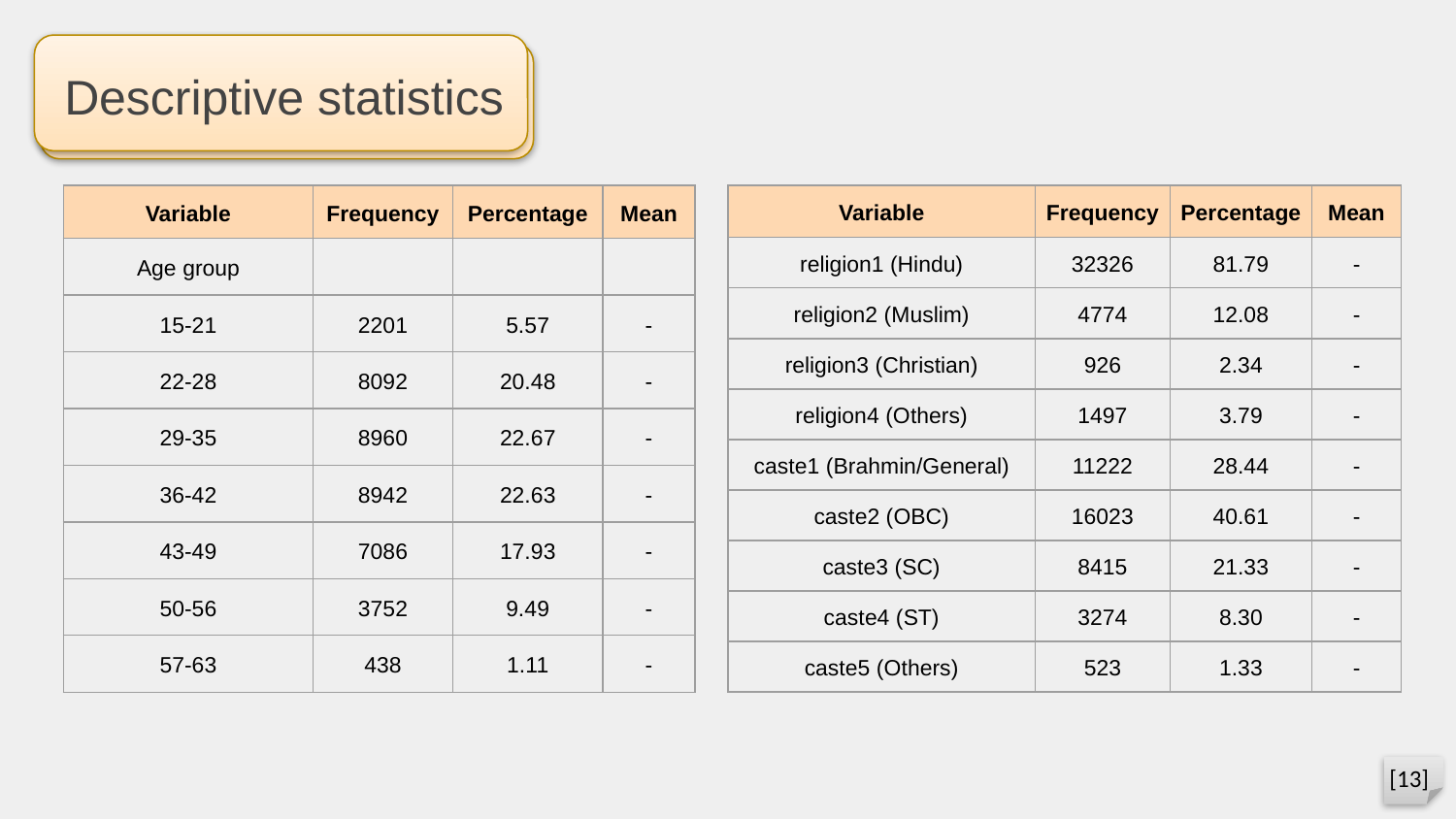

Descriptive statistics
| Variable | Frequency | Percentage | Mean |
| --- | --- | --- | --- |
| religion1 (Hindu) | 32326 | 81.79 | - |
| religion2 (Muslim) | 4774 | 12.08 | - |
| religion3 (Christian) | 926 | 2.34 | - |
| religion4 (Others) | 1497 | 3.79 | - |
| caste1 (Brahmin/General) | 11222 | 28.44 | - |
| caste2 (OBC) | 16023 | 40.61 | - |
| caste3 (SC) | 8415 | 21.33 | - |
| caste4 (ST) | 3274 | 8.30 | - |
| caste5 (Others) | 523 | 1.33 | - |
| Variable | Frequency | Percentage | Mean |
| --- | --- | --- | --- |
| Age group |  |  |  |
| 15-21 | 2201 | 5.57 | - |
| 22-28 | 8092 | 20.48 | - |
| 29-35 | 8960 | 22.67 | - |
| 36-42 | 8942 | 22.63 | - |
| 43-49 | 7086 | 17.93 | - |
| 50-56 | 3752 | 9.49 | - |
| 57-63 | 438 | 1.11 | - |
[13]